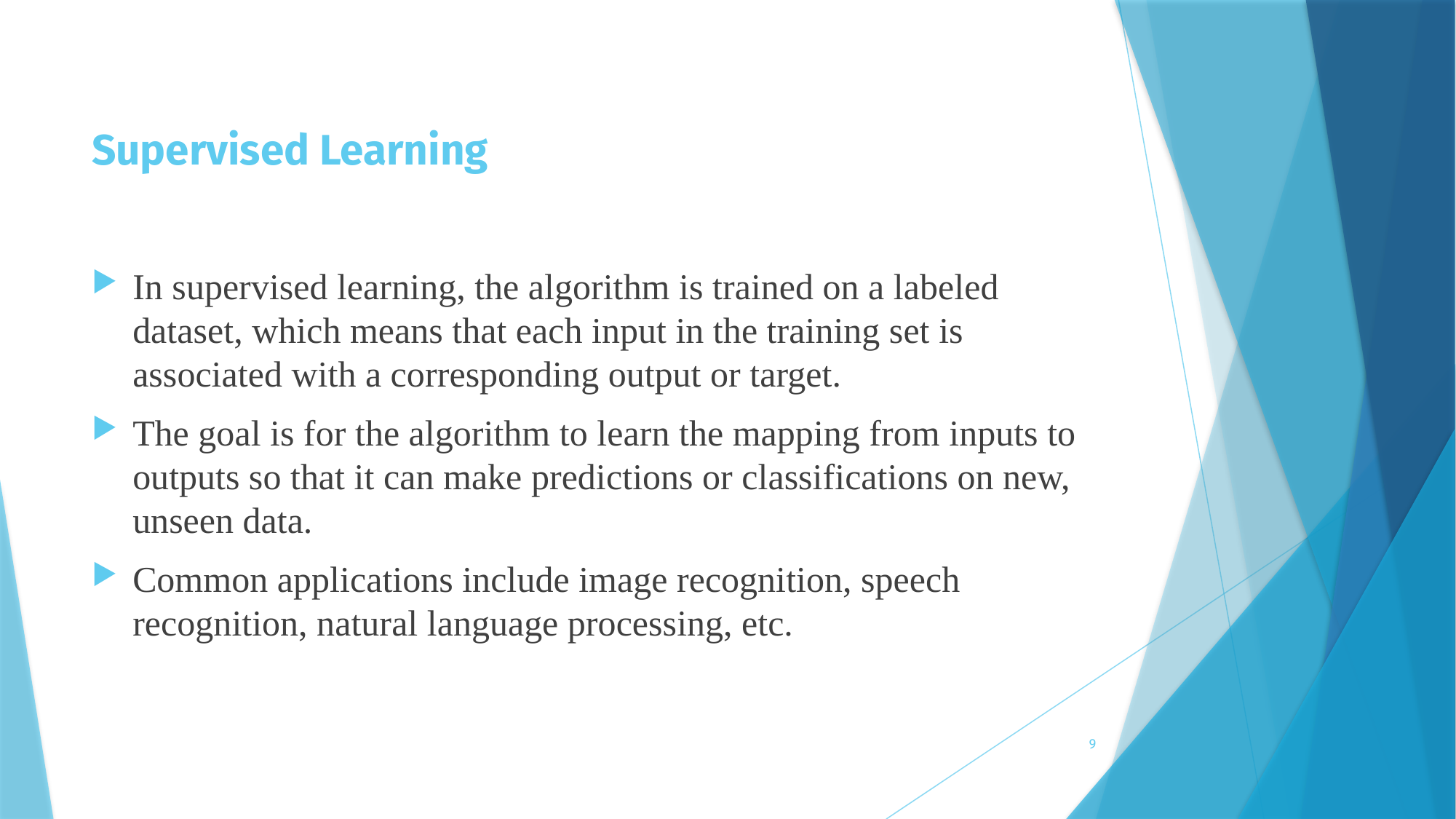

# Supervised Learning
In supervised learning, the algorithm is trained on a labeled dataset, which means that each input in the training set is associated with a corresponding output or target.
The goal is for the algorithm to learn the mapping from inputs to outputs so that it can make predictions or classifications on new, unseen data.
Common applications include image recognition, speech recognition, natural language processing, etc.
9